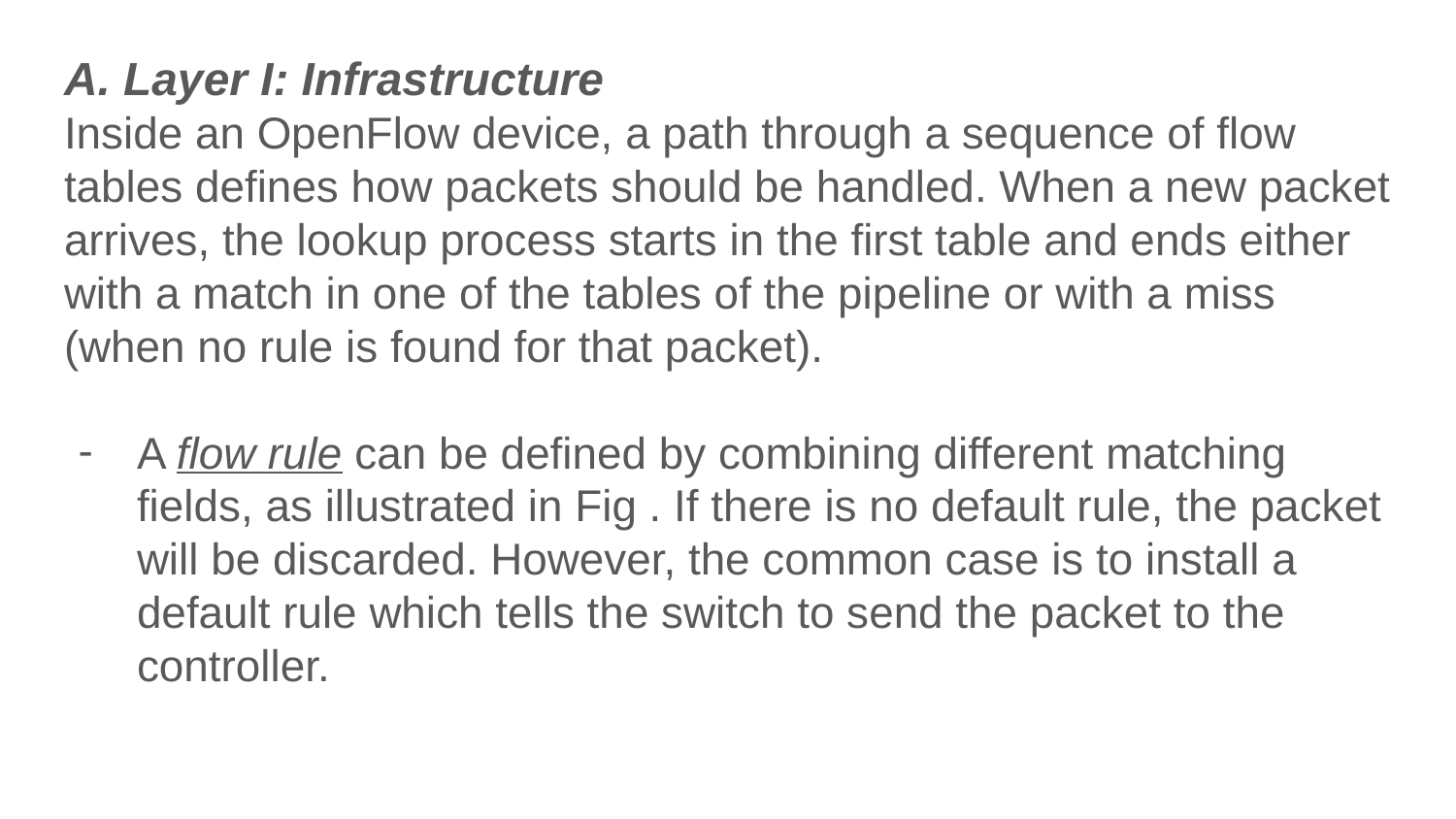

A. Layer I: Infrastructure
Inside an OpenFlow device, a path through a sequence of flow tables defines how packets should be handled. When a new packet arrives, the lookup process starts in the first table and ends either with a match in one of the tables of the pipeline or with a miss (when no rule is found for that packet).

A flow rule can be defined by combining different matching fields, as illustrated in Fig . If there is no default rule, the packet will be discarded. However, the common case is to install a default rule which tells the switch to send the packet to the controller.